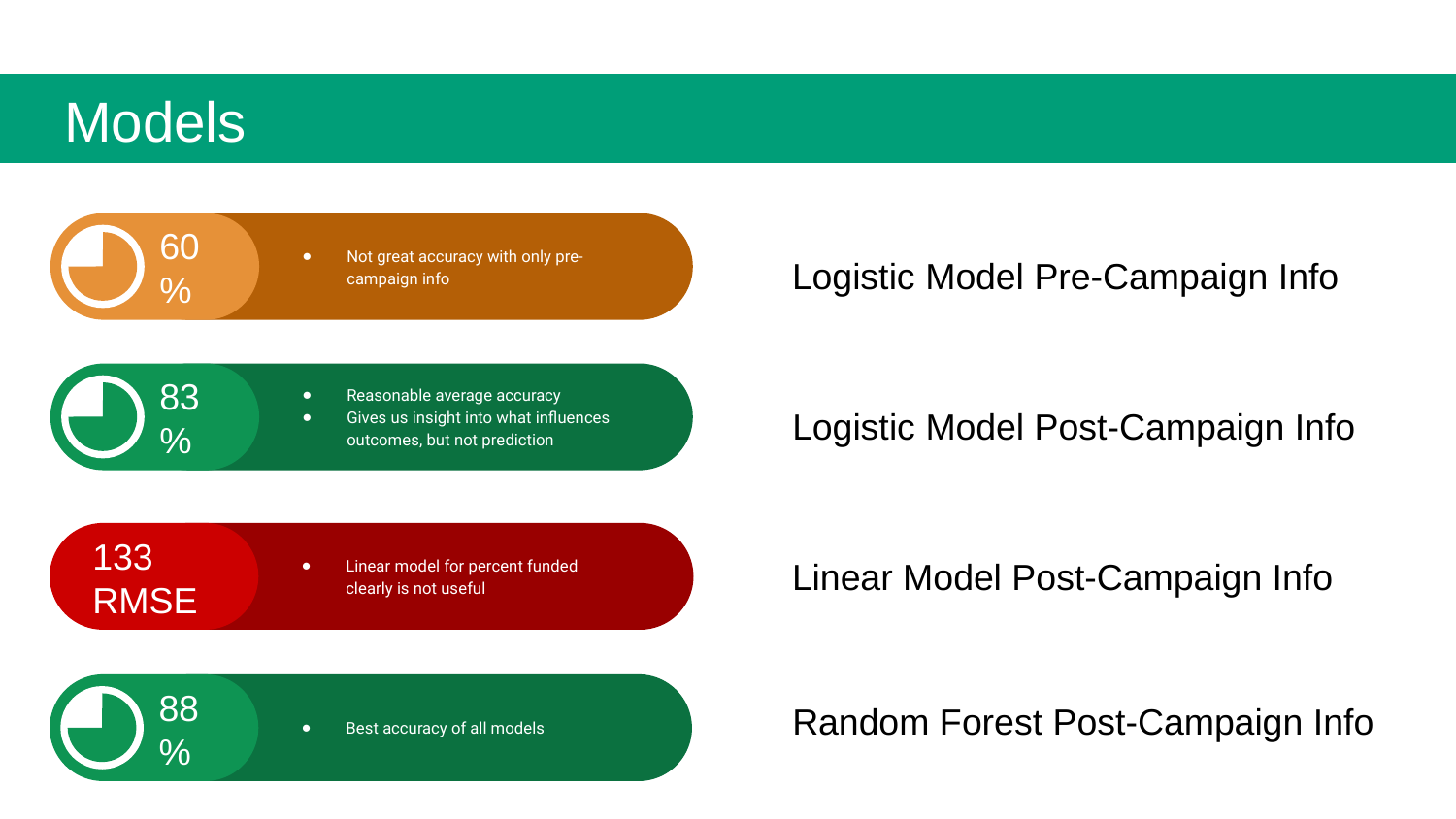

# Models

Not great accuracy with only pre-campaign info

60%
Logistic Model Pre-Campaign Info

Reasonable average accuracy
Gives us insight into what influences outcomes, but not prediction

83%
Logistic Model Post-Campaign Info

Linear model for percent funded clearly is not useful
133 RMSE
Linear Model Post-Campaign Info

Best accuracy of all models

88%
Random Forest Post-Campaign Info